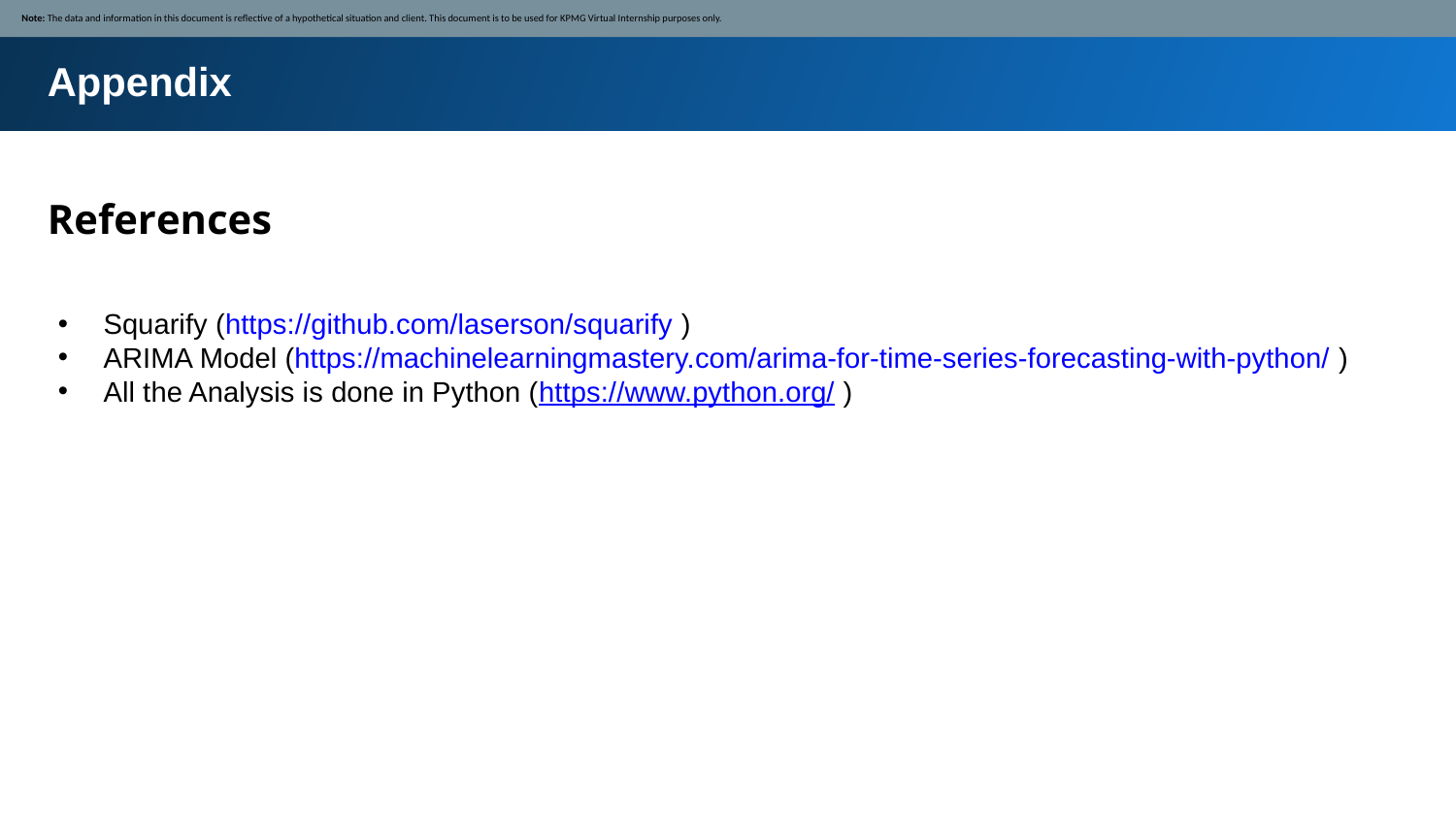

Note: The data and information in this document is reflective of a hypothetical situation and client. This document is to be used for KPMG Virtual Internship purposes only.
Appendix
References
Squarify (https://github.com/laserson/squarify )
ARIMA Model (https://machinelearningmastery.com/arima-for-time-series-forecasting-with-python/ )
All the Analysis is done in Python (https://www.python.org/ )